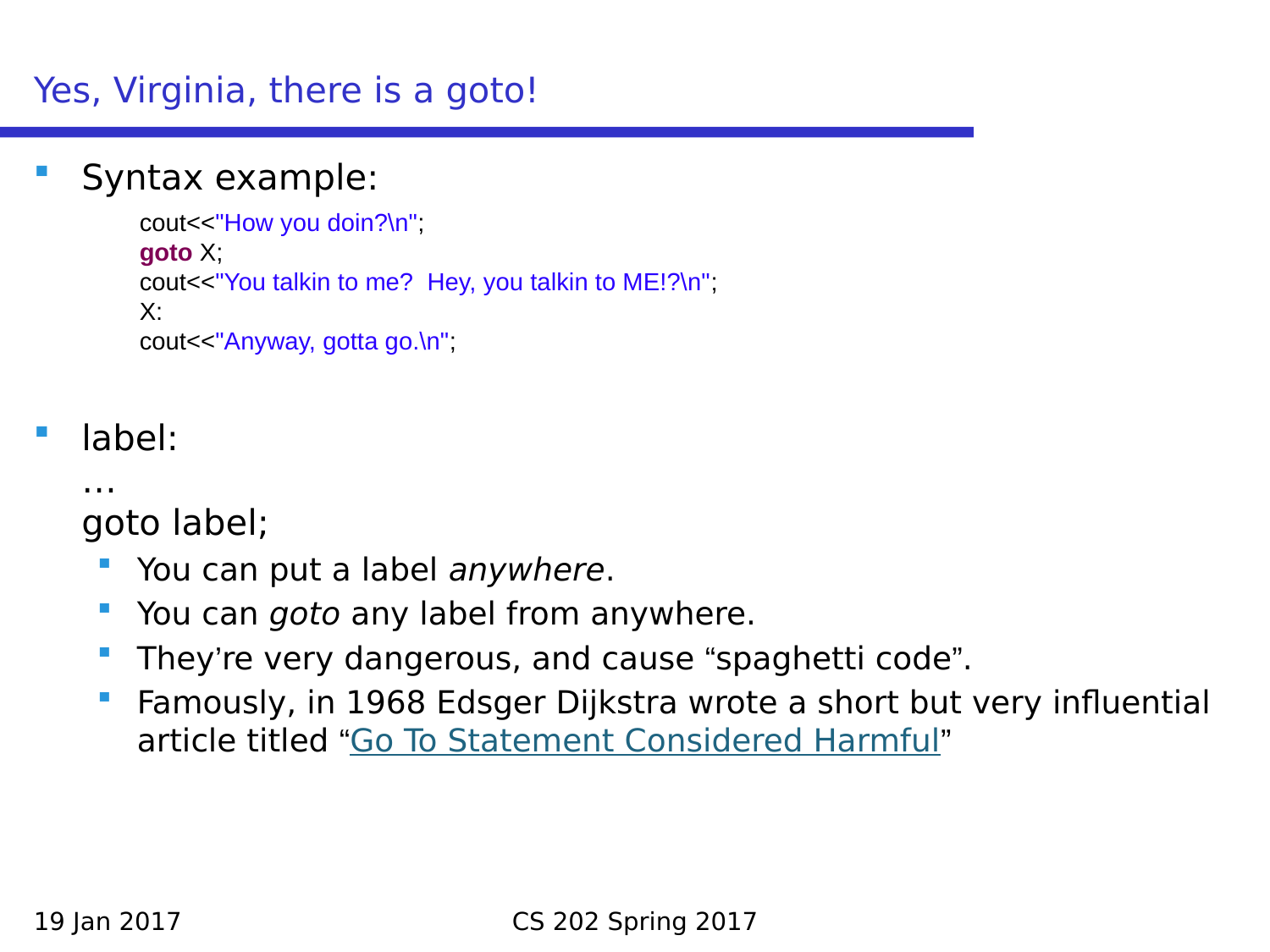

# Yes, Virginia, there is a goto!
Syntax example:
label:
…
goto label;
You can put a label anywhere.
You can goto any label from anywhere.
They’re very dangerous, and cause “spaghetti code”.
Famously, in 1968 Edsger Dijkstra wrote a short but very influential article titled “Go To Statement Considered Harmful”

cout<<"How you doin?\n";
goto X;
cout<<"You talkin to me?  Hey, you talkin to ME!?\n";
X:
cout<<"Anyway, gotta go.\n";
19 Jan 2017
CS 202 Spring 2017